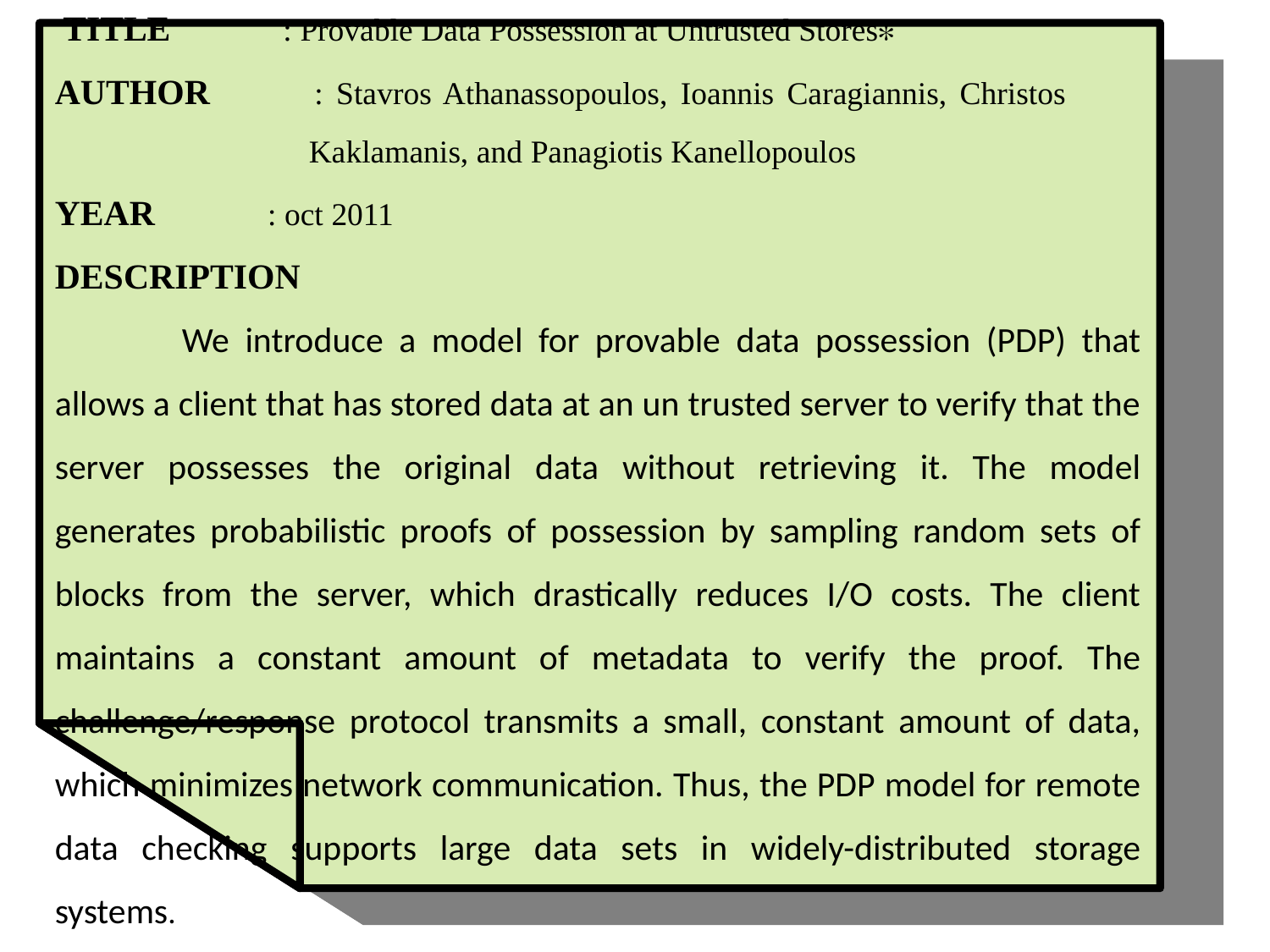

TITLE              : Provable Data Possession at Untrusted Stores∗
AUTHOR        : Stavros Athanassopoulos, Ioannis Caragiannis, Christos 			Kaklamanis, and Panagiotis Kanellopoulos
YEAR              : oct 2011
DESCRIPTION
	We introduce a model for provable data possession (PDP) that allows a client that has stored data at an un trusted server to verify that the server possesses the original data without retrieving it. The model generates probabilistic proofs of possession by sampling random sets of blocks from the server, which drastically reduces I/O costs. The client maintains a constant amount of metadata to verify the proof. The challenge/response protocol transmits a small, constant amount of data, which minimizes network communication. Thus, the PDP model for remote data checking supports large data sets in widely-distributed storage systems.